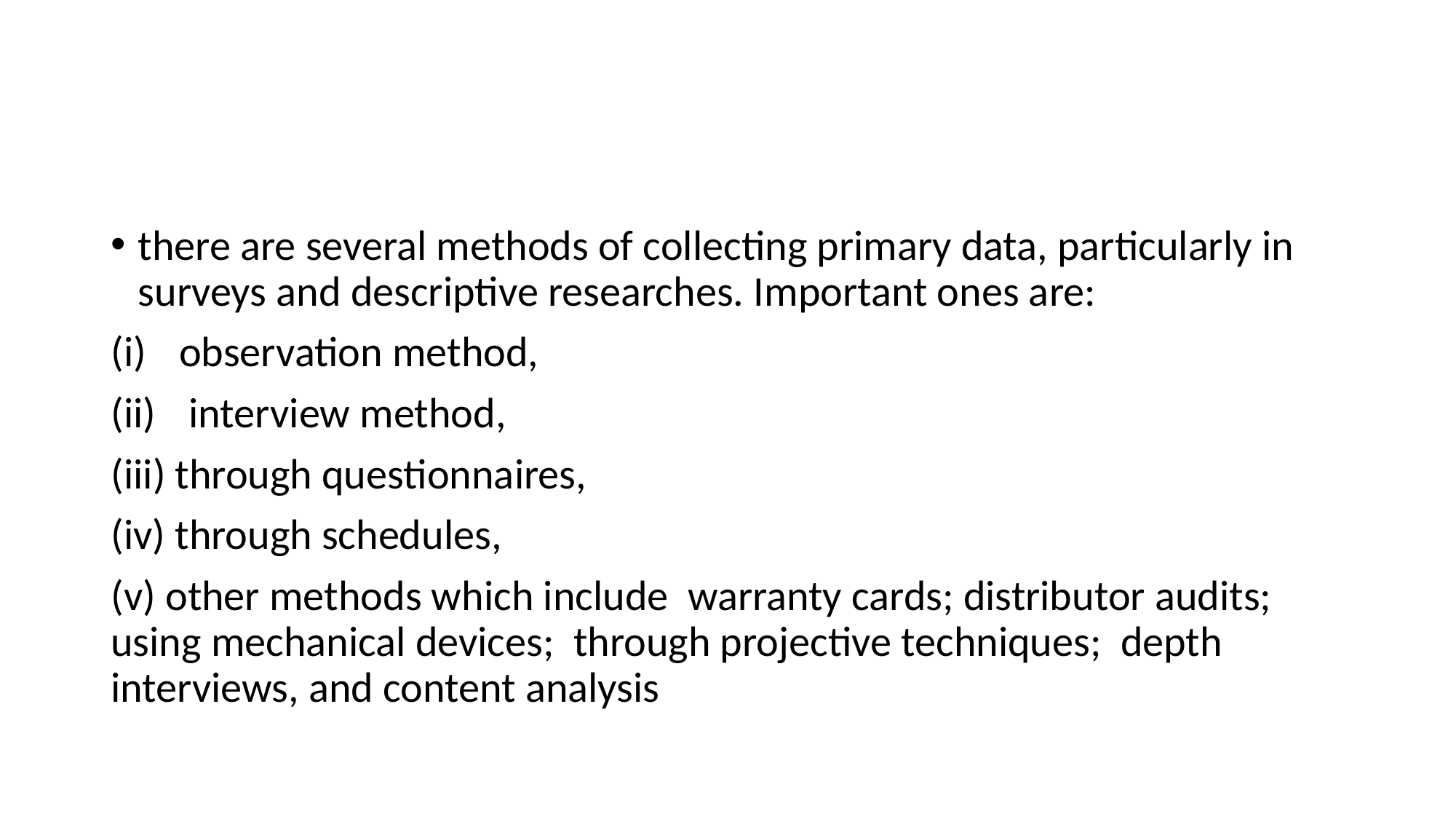

#
there are several methods of collecting primary data, particularly in surveys and descriptive researches. Important ones are:
observation method,
 interview method,
(iii) through questionnaires,
(iv) through schedules,
(v) other methods which include  warranty cards; distributor audits; using mechanical devices;  through projective techniques;  depth interviews, and content analysis